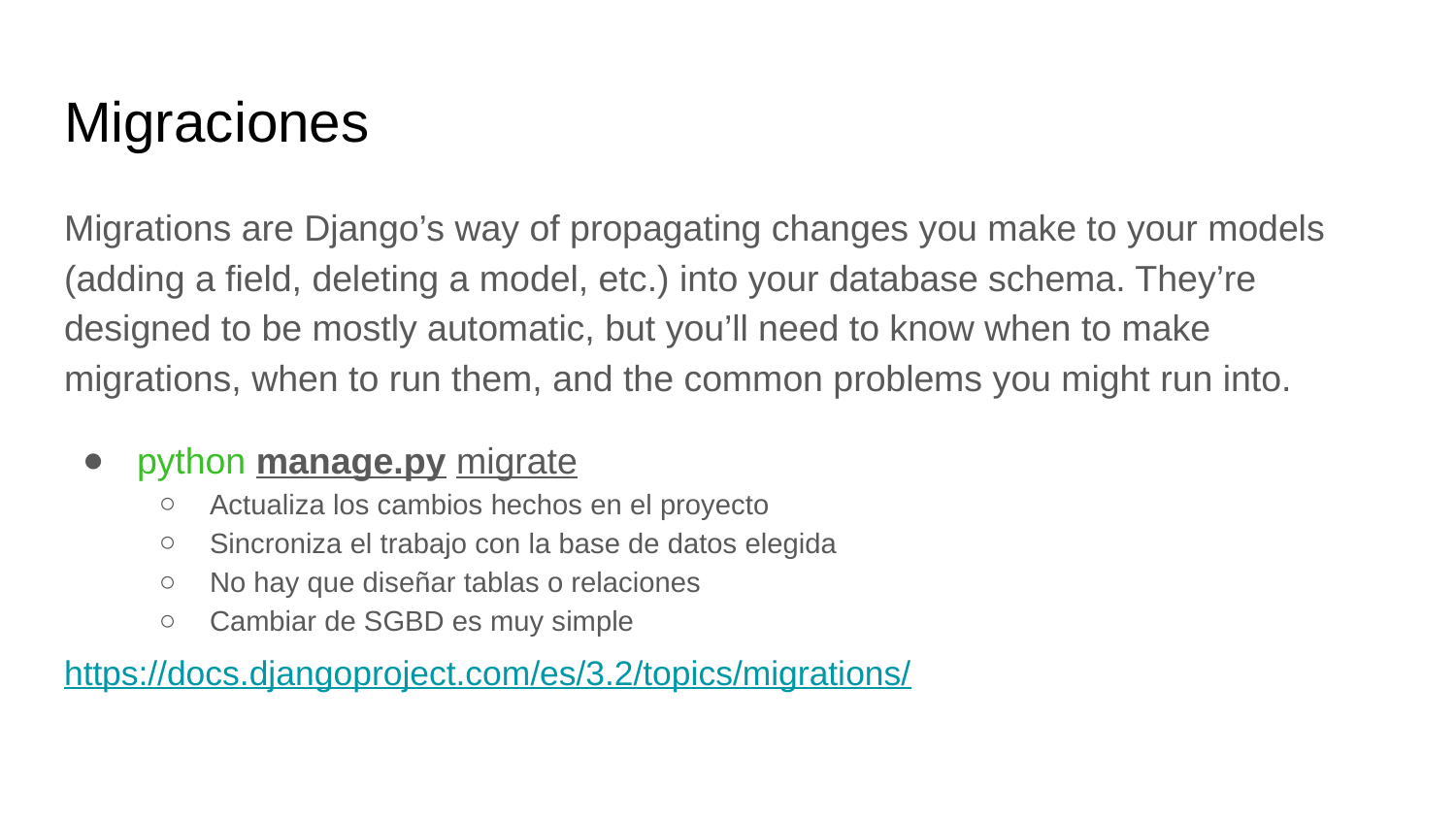

# Migraciones
Migrations are Django’s way of propagating changes you make to your models (adding a field, deleting a model, etc.) into your database schema. They’re designed to be mostly automatic, but you’ll need to know when to make migrations, when to run them, and the common problems you might run into.
python manage.py migrate
Actualiza los cambios hechos en el proyecto
Sincroniza el trabajo con la base de datos elegida
No hay que diseñar tablas o relaciones
Cambiar de SGBD es muy simple
https://docs.djangoproject.com/es/3.2/topics/migrations/